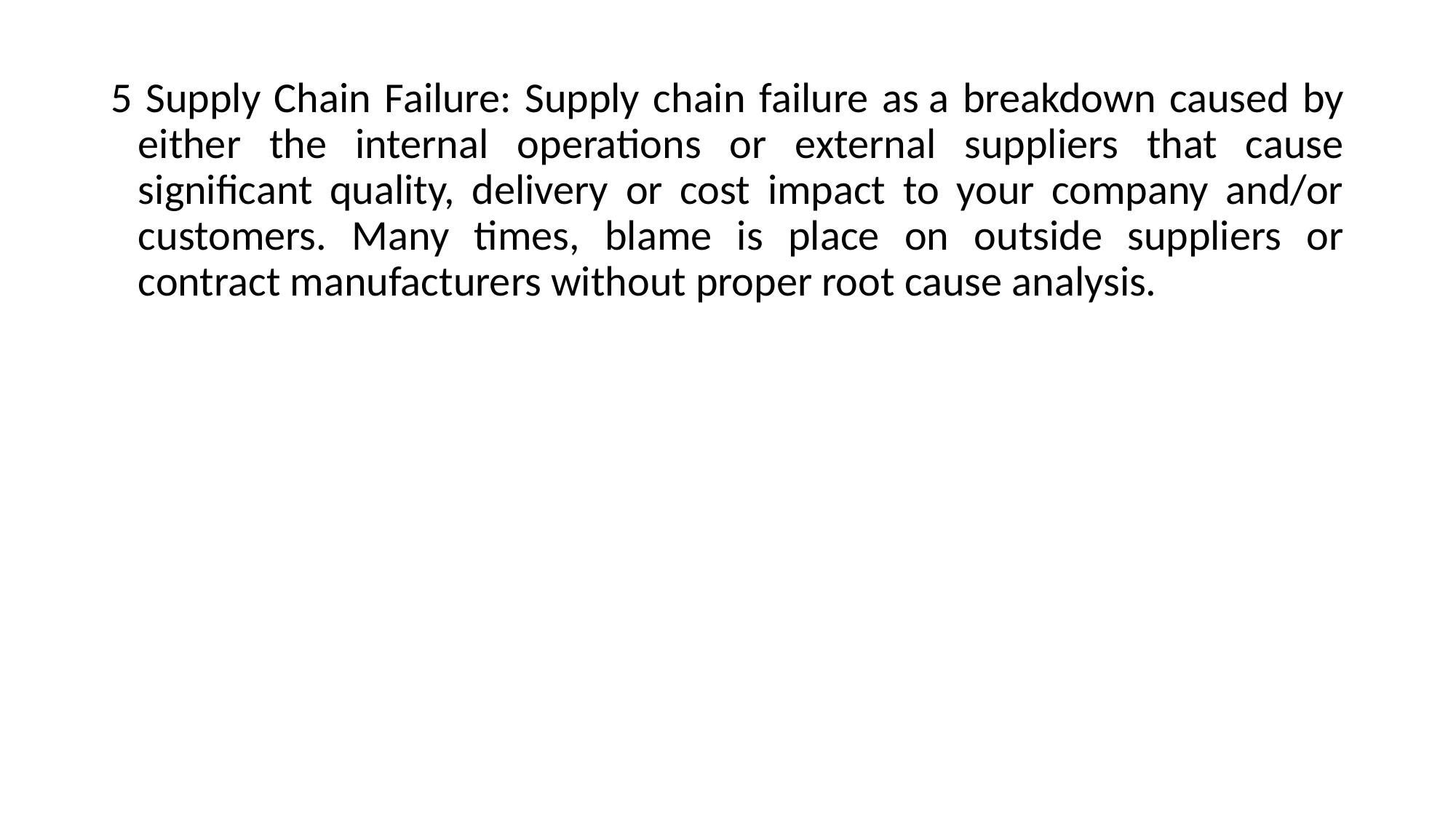

5 Supply Chain Failure: Supply chain failure as a breakdown caused by either the internal operations or external suppliers that cause significant quality, delivery or cost impact to your company and/or customers. Many times, blame is place on outside suppliers or contract manufacturers without proper root cause analysis.